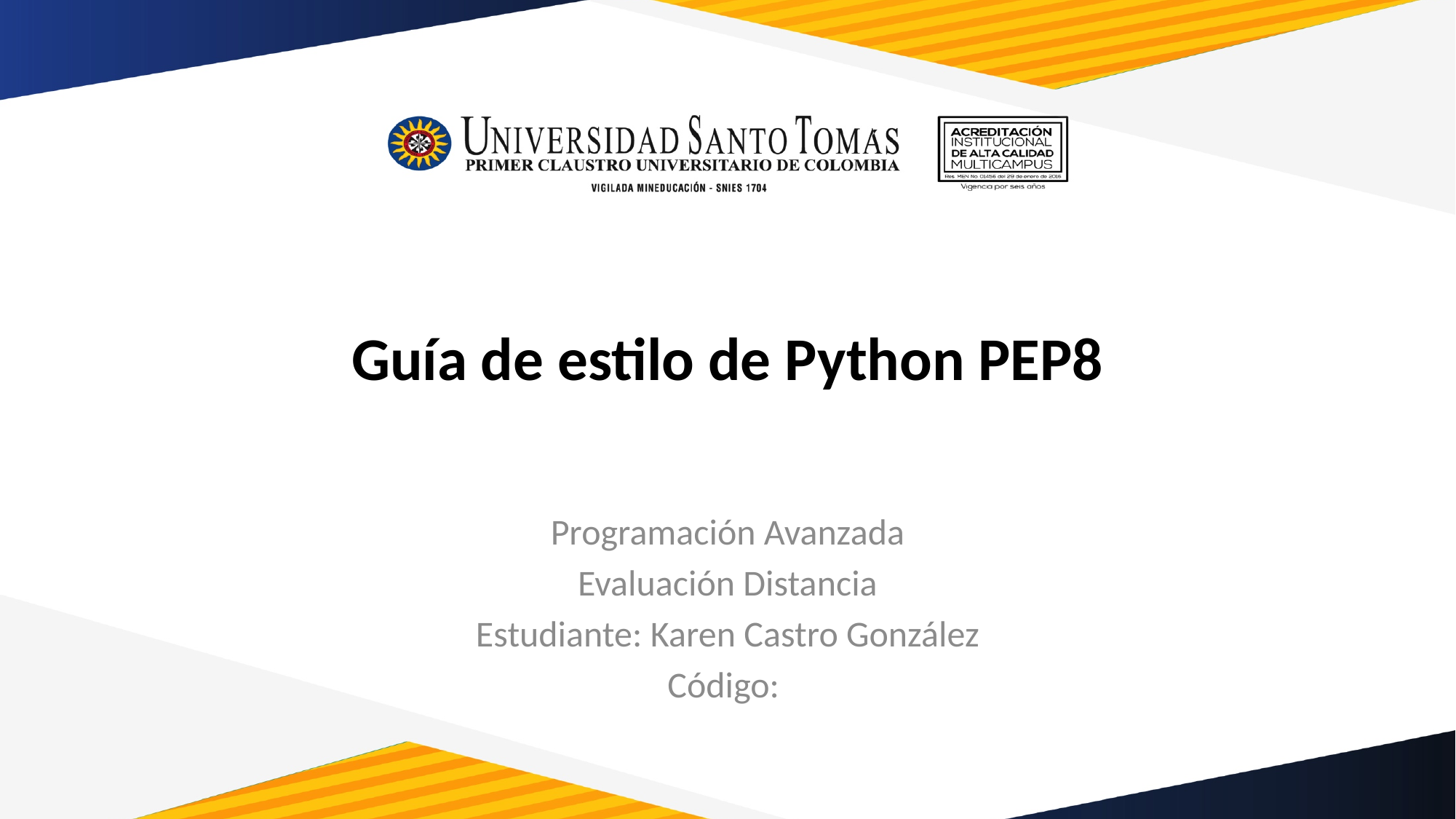

# Guía de estilo de Python PEP8
Programación Avanzada
Evaluación Distancia
Estudiante: Karen Castro González
Código: